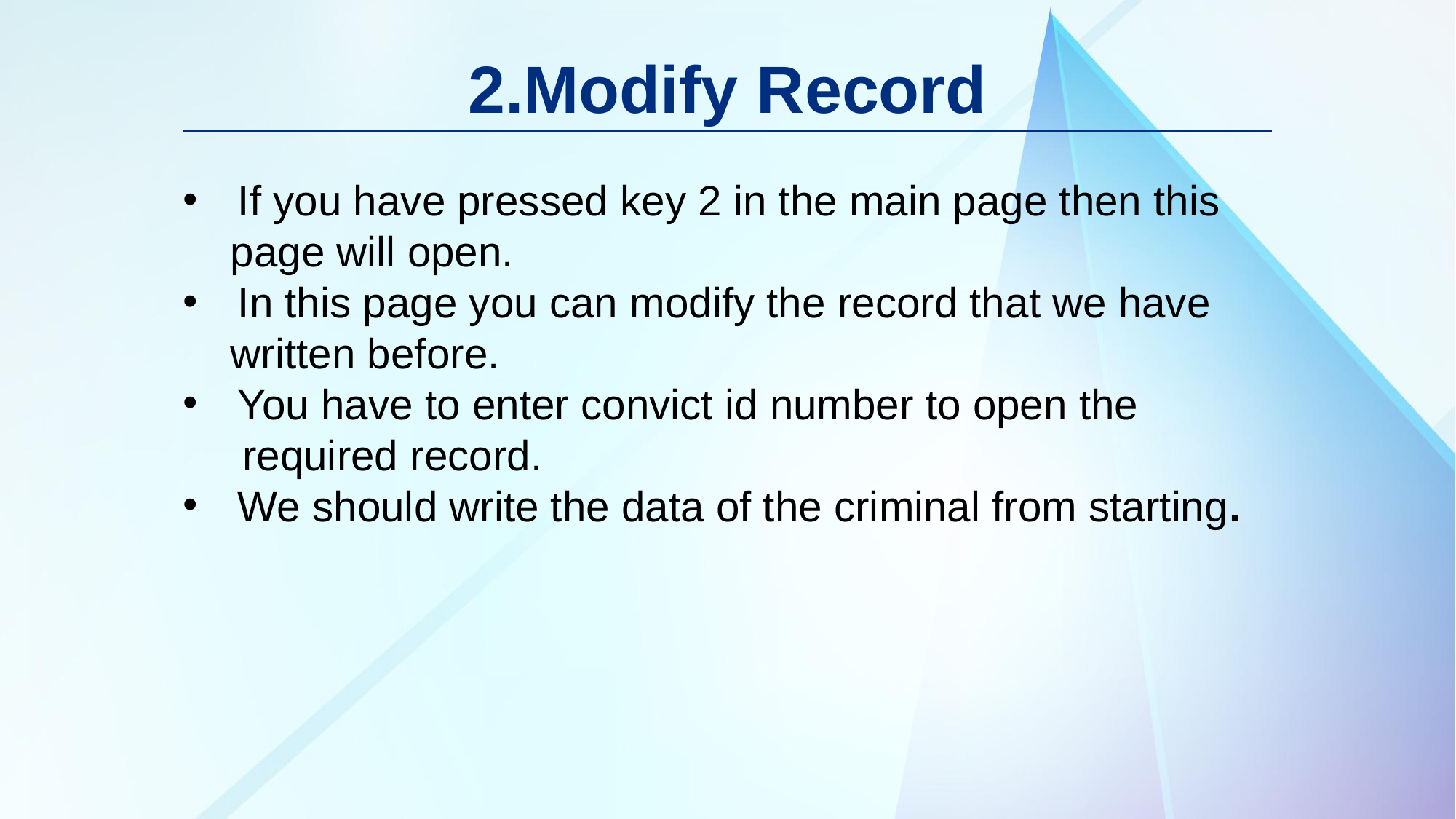

# 2.Modify Record
If you have pressed key 2 in the main page then this
    page will open.
In this page you can modify the record that we have
    written before.
You have to enter convict id number to open the
     required record.
We should write the data of the criminal from starting.